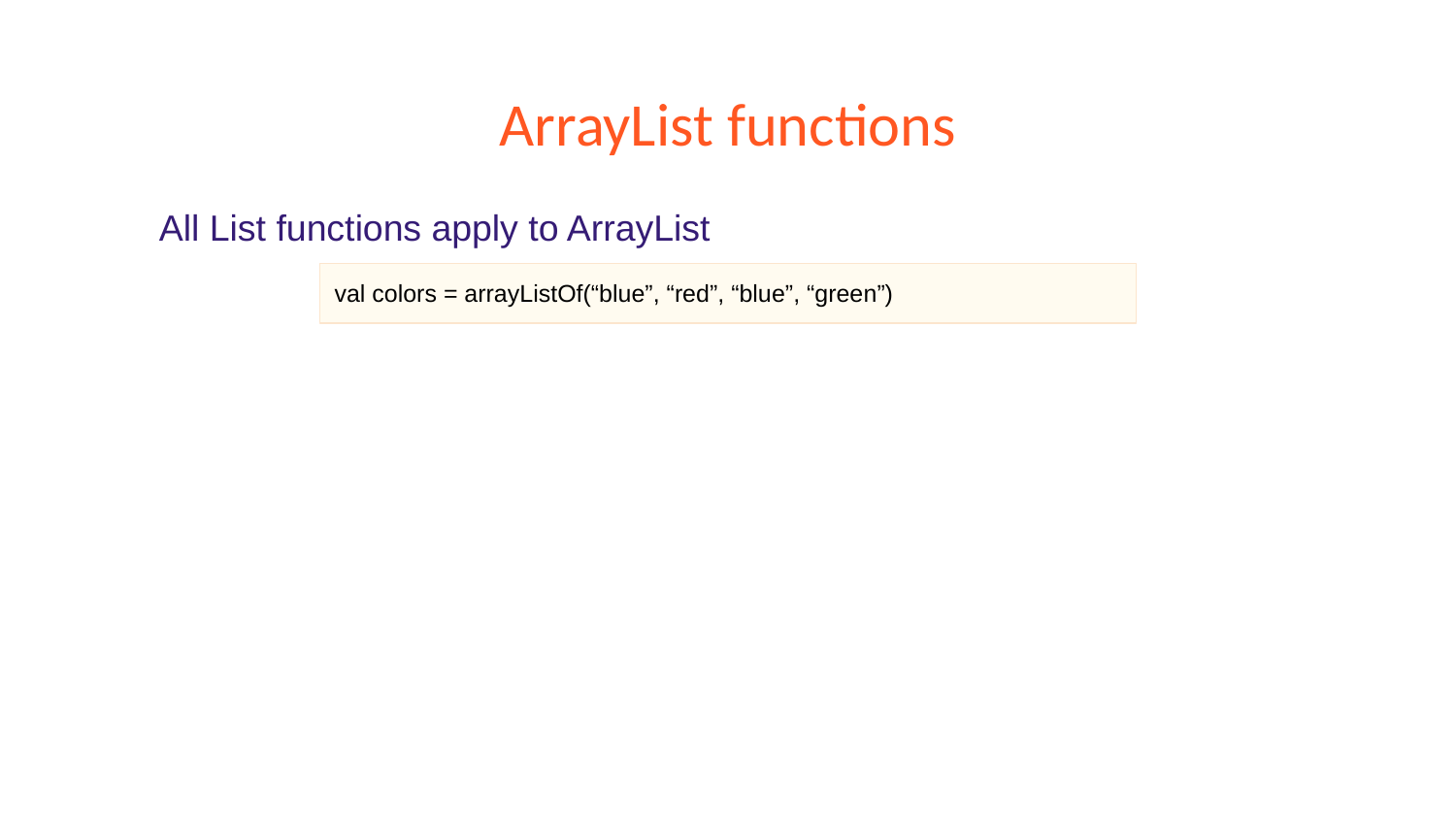

# ArrayList functions
All List functions apply to ArrayList
val colors = arrayListOf(“blue”, “red”, “blue”, “green”)